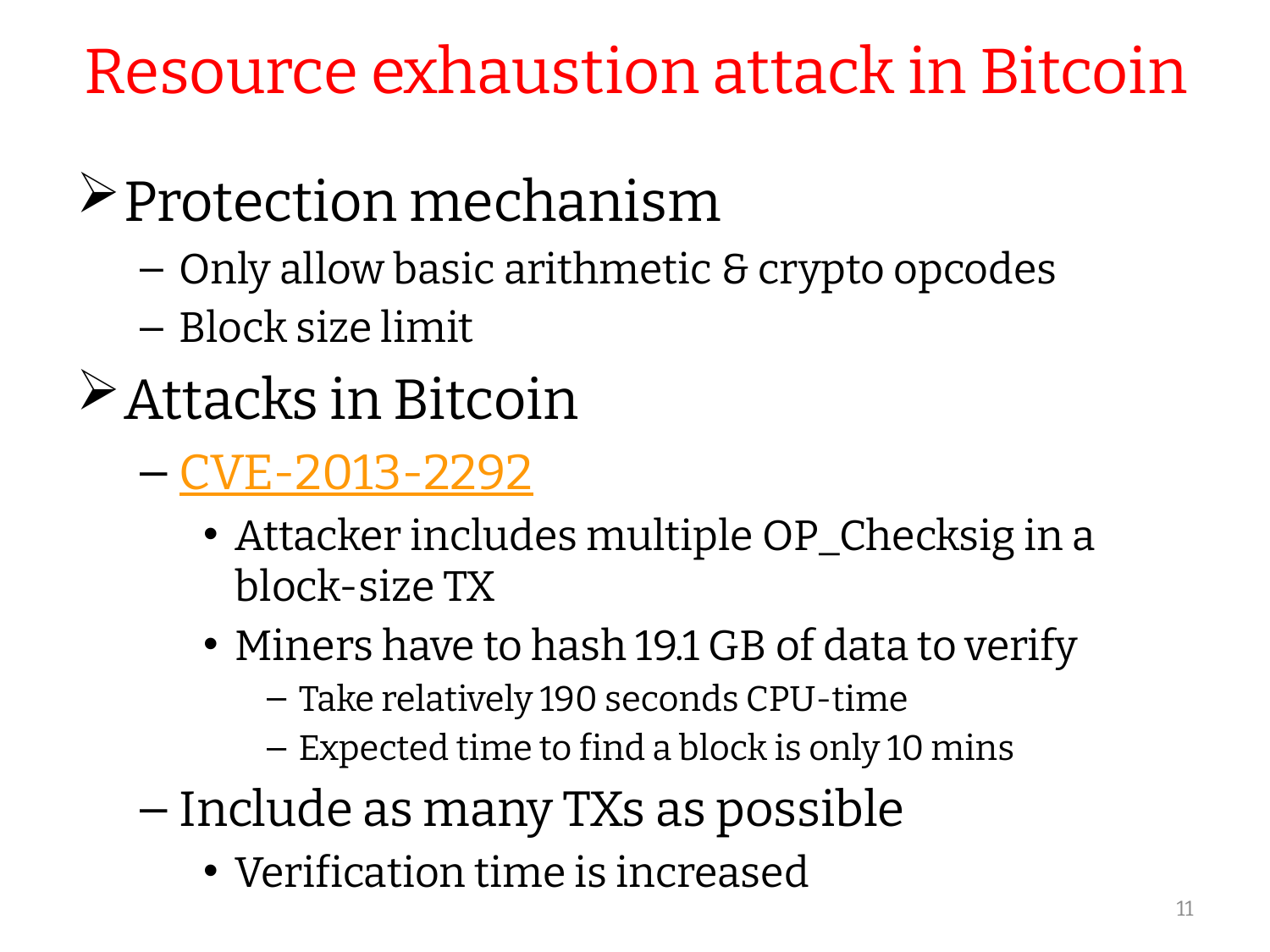

# Resource exhaustion attack in Bitcoin
Protection mechanism
Only allow basic arithmetic & crypto opcodes
Block size limit
Attacks in Bitcoin
CVE-2013-2292
Attacker includes multiple OP_Checksig in a block-size TX
Miners have to hash 19.1 GB of data to verify
Take relatively 190 seconds CPU-time
Expected time to find a block is only 10 mins
Include as many TXs as possible
Verification time is increased

11